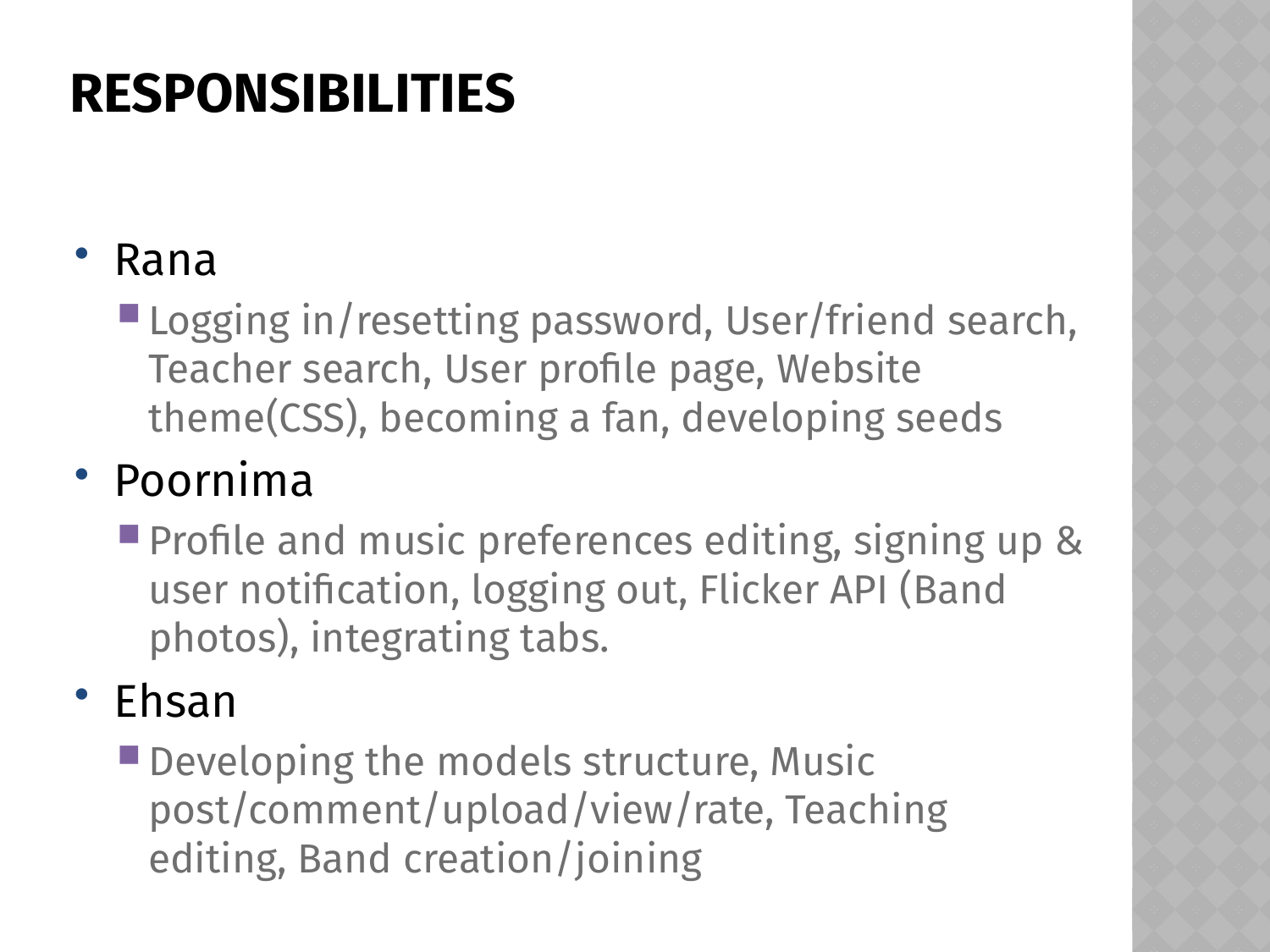

# Responsibilities
Rana
Logging in/resetting password, User/friend search, Teacher search, User profile page, Website theme(CSS), becoming a fan, developing seeds
Poornima
Profile and music preferences editing, signing up & user notification, logging out, Flicker API (Band photos), integrating tabs.
Ehsan
Developing the models structure, Music post/comment/upload/view/rate, Teaching editing, Band creation/joining